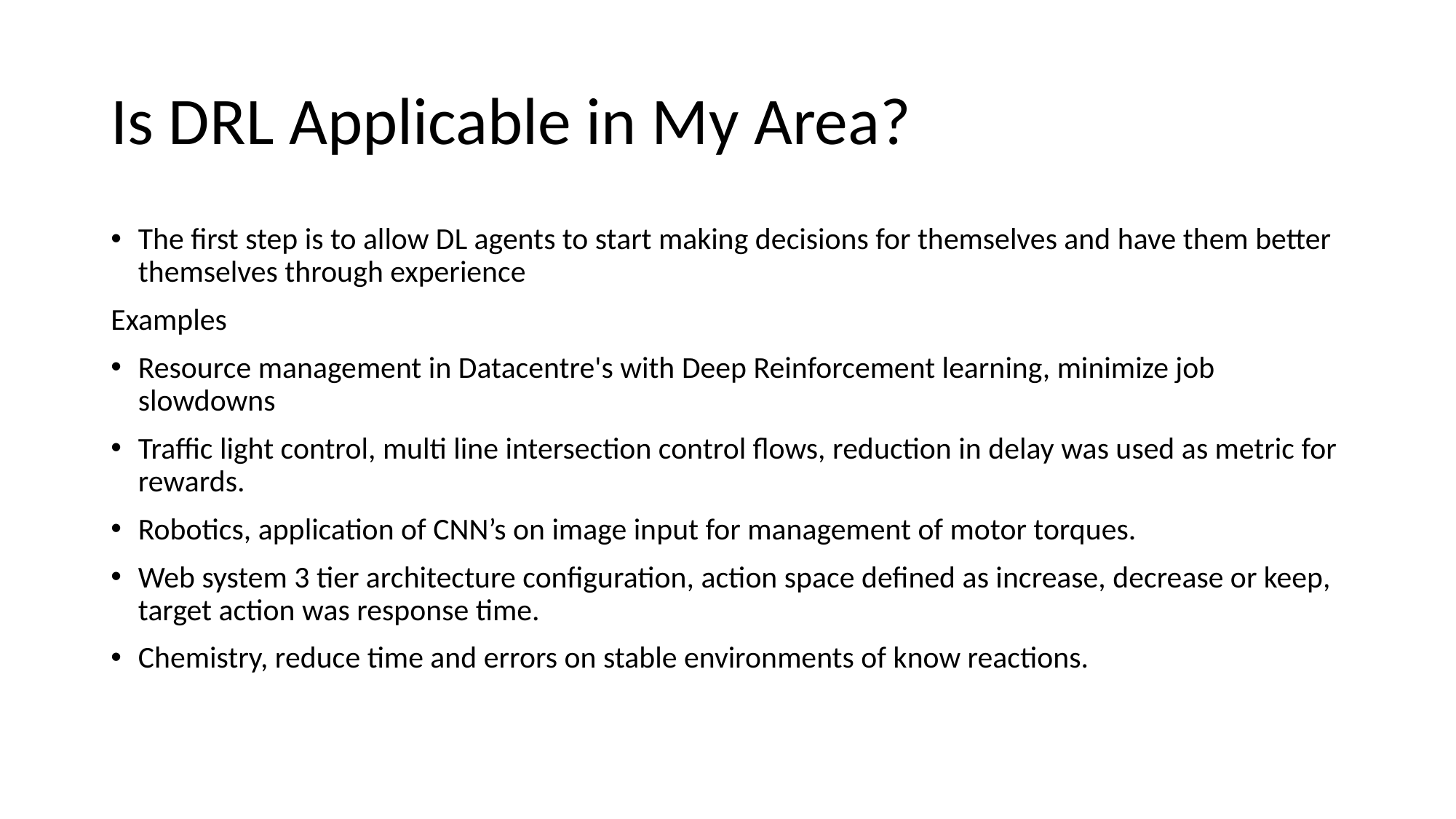

# Is DRL Applicable in My Area?
The first step is to allow DL agents to start making decisions for themselves and have them better themselves through experience
Examples
Resource management in Datacentre's with Deep Reinforcement learning, minimize job slowdowns
Traffic light control, multi line intersection control flows, reduction in delay was used as metric for rewards.
Robotics, application of CNN’s on image input for management of motor torques.
Web system 3 tier architecture configuration, action space defined as increase, decrease or keep, target action was response time.
Chemistry, reduce time and errors on stable environments of know reactions.